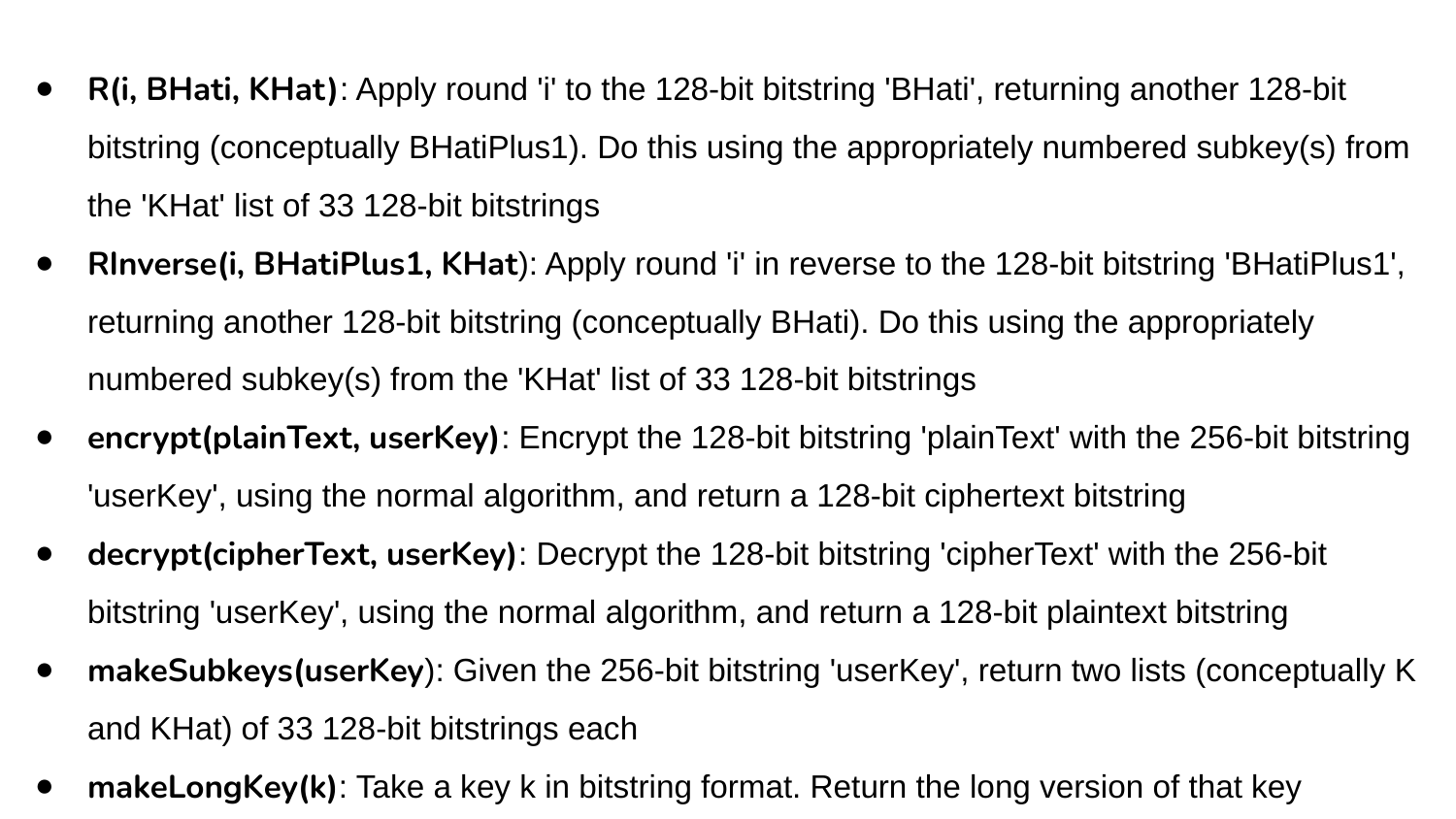

R(i, BHati, KHat): Apply round 'i' to the 128-bit bitstring 'BHati', returning another 128-bit bitstring (conceptually BHatiPlus1). Do this using the appropriately numbered subkey(s) from the 'KHat' list of 33 128-bit bitstrings
RInverse(i, BHatiPlus1, KHat): Apply round 'i' in reverse to the 128-bit bitstring 'BHatiPlus1',   returning another 128-bit bitstring (conceptually BHati). Do this using the appropriately numbered subkey(s) from the 'KHat' list of 33 128-bit bitstrings
encrypt(plainText, userKey): Encrypt the 128-bit bitstring 'plainText' with the 256-bit bitstring    'userKey', using the normal algorithm, and return a 128-bit ciphertext bitstring
decrypt(cipherText, userKey): Decrypt the 128-bit bitstring 'cipherText' with the 256-bit    bitstring 'userKey', using the normal algorithm, and return a 128-bit plaintext bitstring
makeSubkeys(userKey): Given the 256-bit bitstring 'userKey', return two lists (conceptually K and KHat) of 33 128-bit bitstrings each
makeLongKey(k): Take a key k in bitstring format. Return the long version of that key